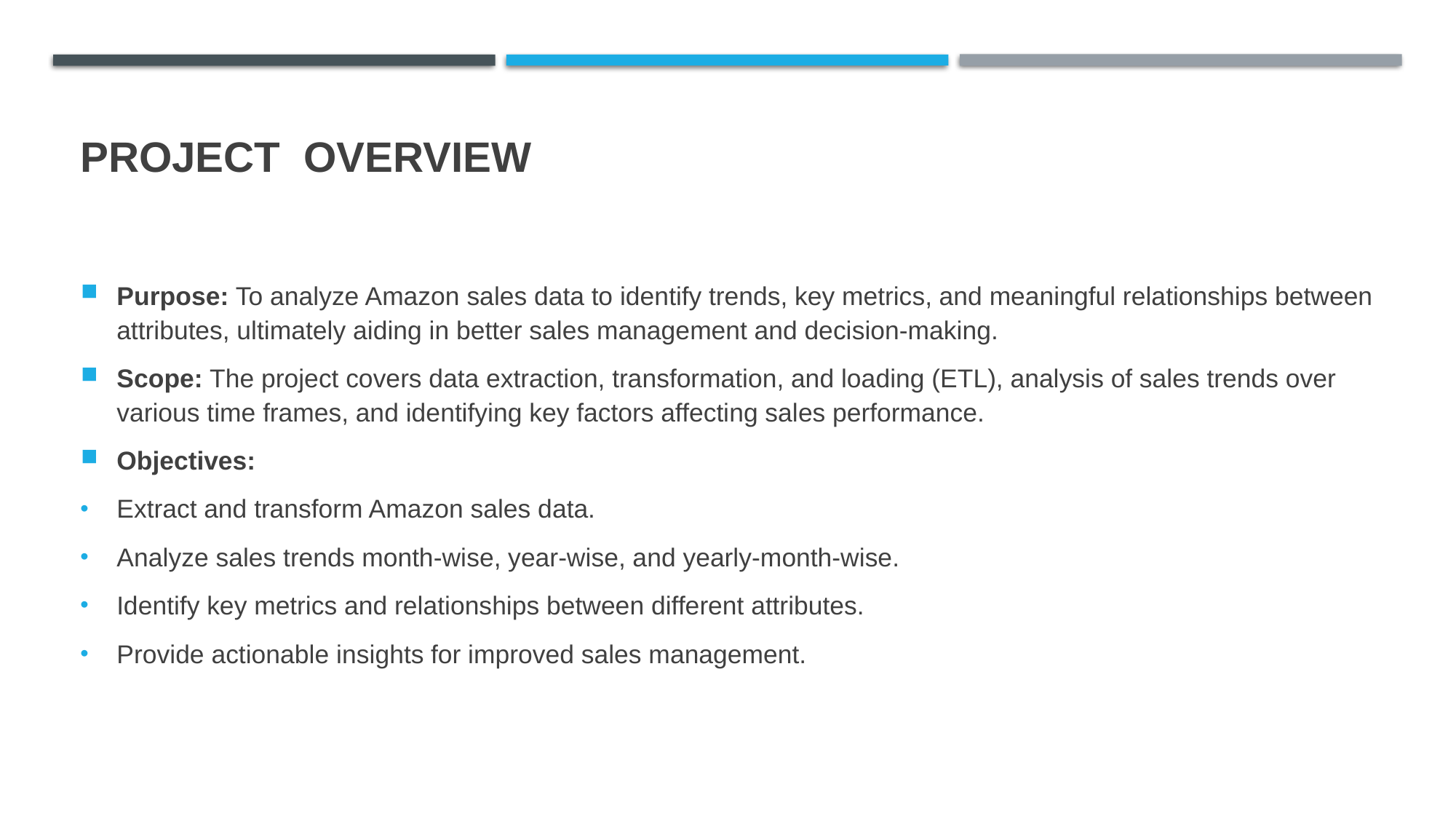

# PROJECT  OVERVIEW
Purpose: To analyze Amazon sales data to identify trends, key metrics, and meaningful relationships between attributes, ultimately aiding in better sales management and decision-making.
Scope: The project covers data extraction, transformation, and loading (ETL), analysis of sales trends over various time frames, and identifying key factors affecting sales performance.
Objectives:
Extract and transform Amazon sales data.
Analyze sales trends month-wise, year-wise, and yearly-month-wise.
Identify key metrics and relationships between different attributes.
Provide actionable insights for improved sales management.